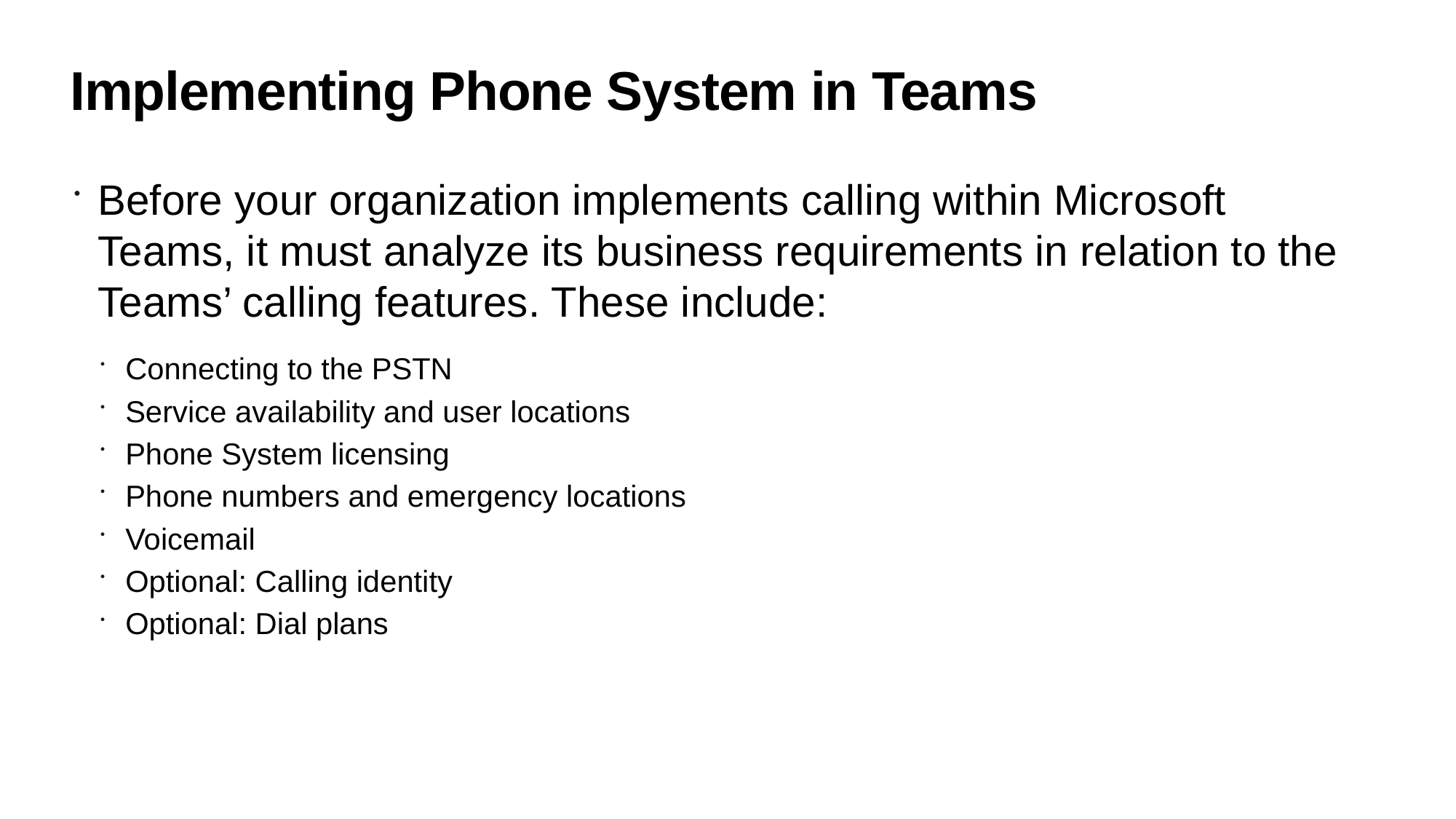

# Implementing Phone System in Teams
Before your organization implements calling within Microsoft Teams, it must analyze its business requirements in relation to the Teams’ calling features. These include:
Connecting to the PSTN
Service availability and user locations
Phone System licensing
Phone numbers and emergency locations
Voicemail
Optional: Calling identity
Optional: Dial plans